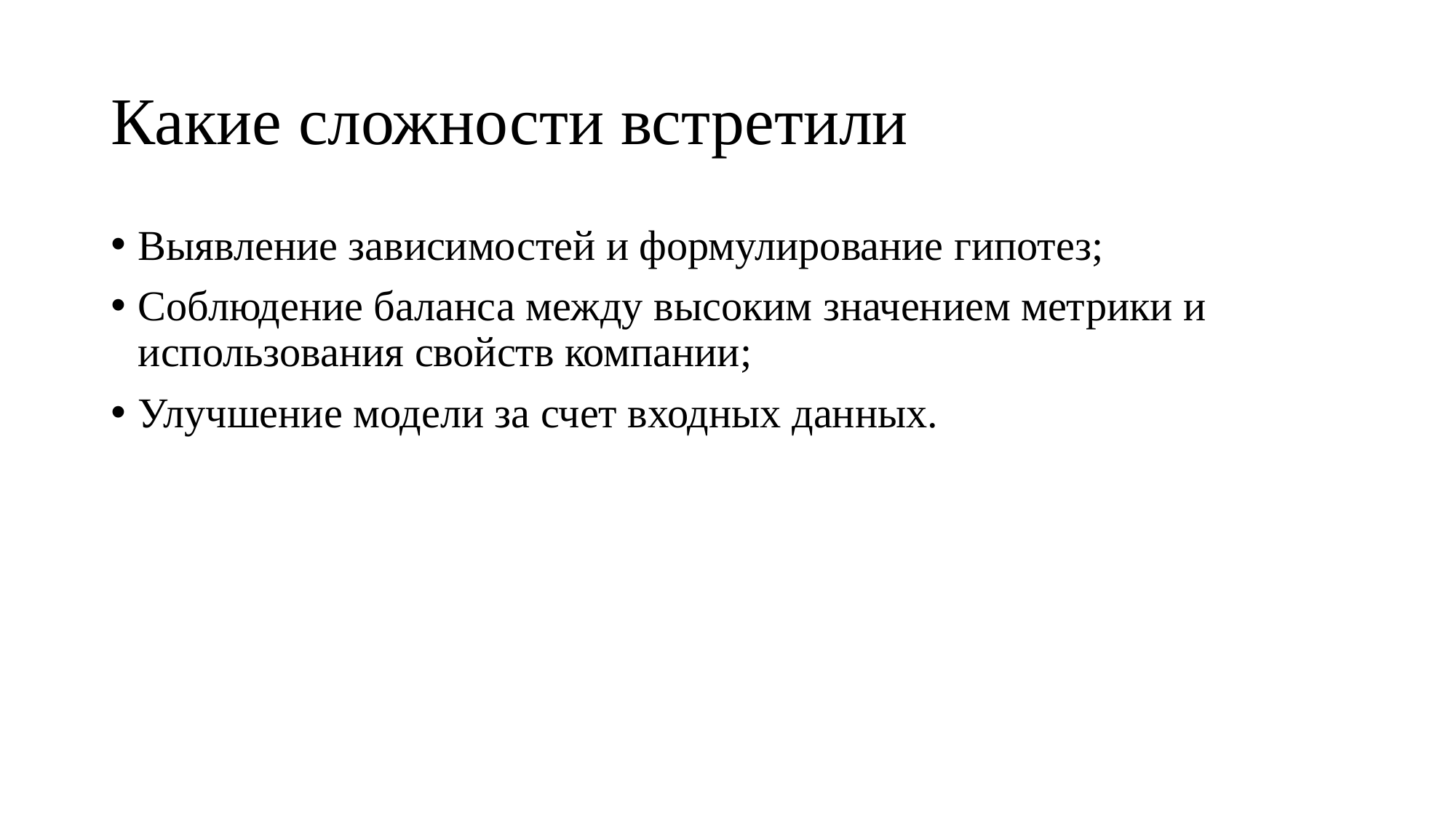

# Какие сложности встретили
Выявление зависимостей и формулирование гипотез;
Соблюдение баланса между высоким значением метрики и использования свойств компании;
Улучшение модели за счет входных данных.